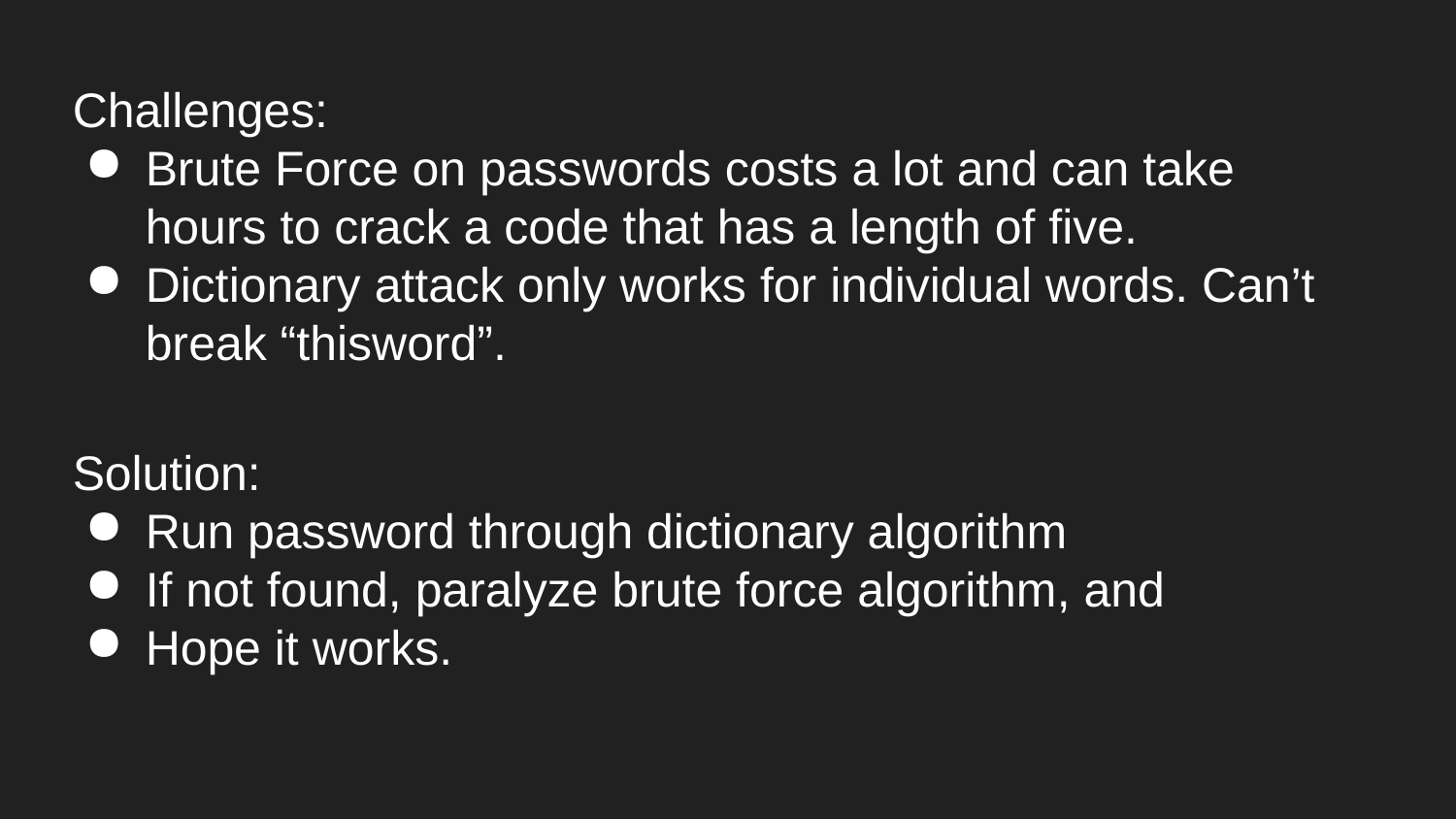

# Challenges:
Brute Force on passwords costs a lot and can take hours to crack a code that has a length of five.
Dictionary attack only works for individual words. Can’t break “thisword”.
Solution:
Run password through dictionary algorithm
If not found, paralyze brute force algorithm, and
Hope it works.